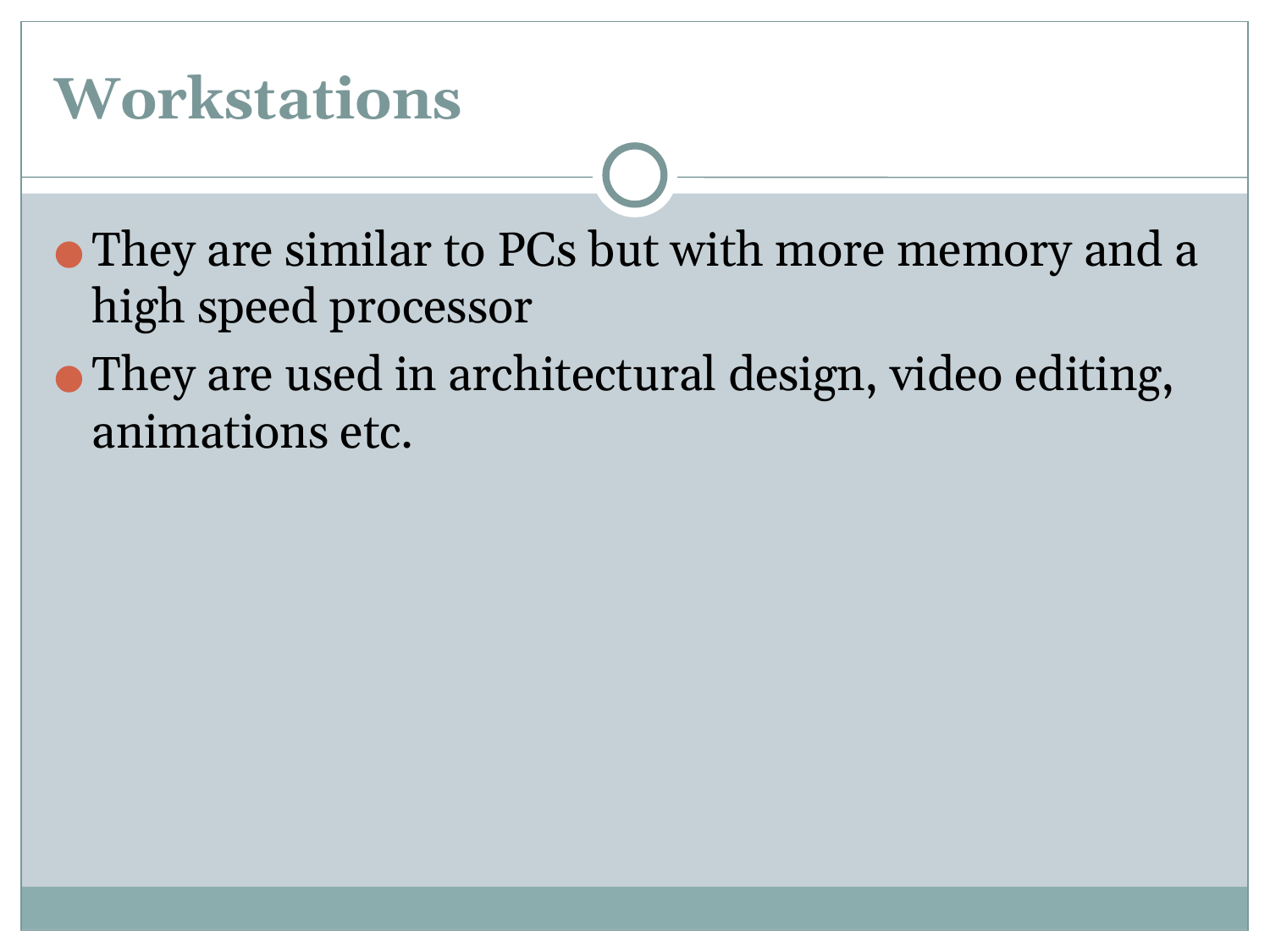

Workstations
They are similar to PCs but with more memory and a high speed processor
They are used in architectural design, video editing, animations etc.